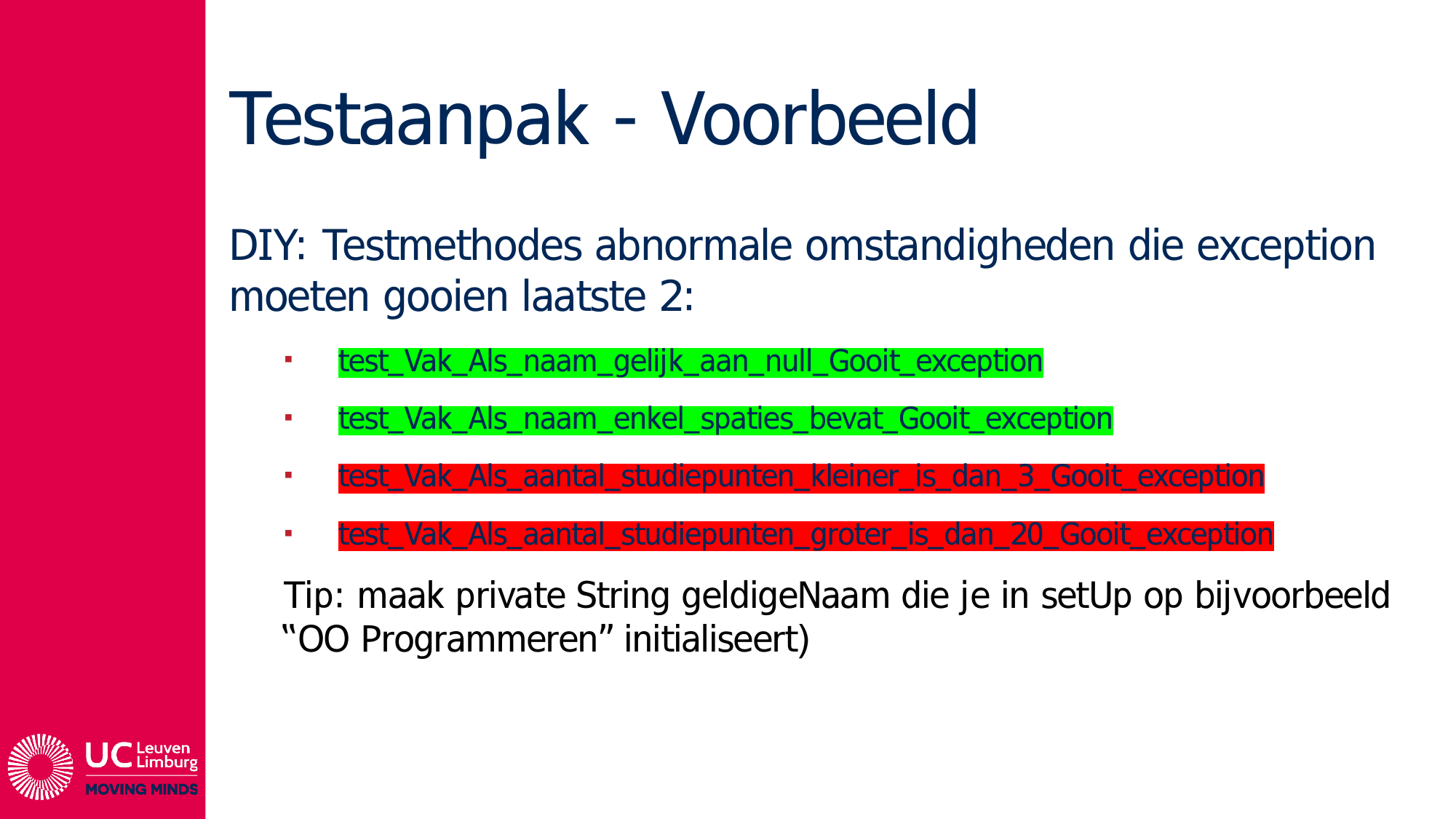

# Testaanpak - Voorbeeld
DIY: Testmethodes abnormale omstandigheden die exception moeten gooien laatste 2:
test_Vak_Als_naam_gelijk_aan_null_Gooit_exception
test_Vak_Als_naam_enkel_spaties_bevat_Gooit_exception
test_Vak_Als_aantal_studiepunten_kleiner_is_dan_3_Gooit_exception
test_Vak_Als_aantal_studiepunten_groter_is_dan_20_Gooit_exception
Tip: maak private String geldigeNaam die je in setUp op bijvoorbeeld “OO Programmeren” initialiseert)